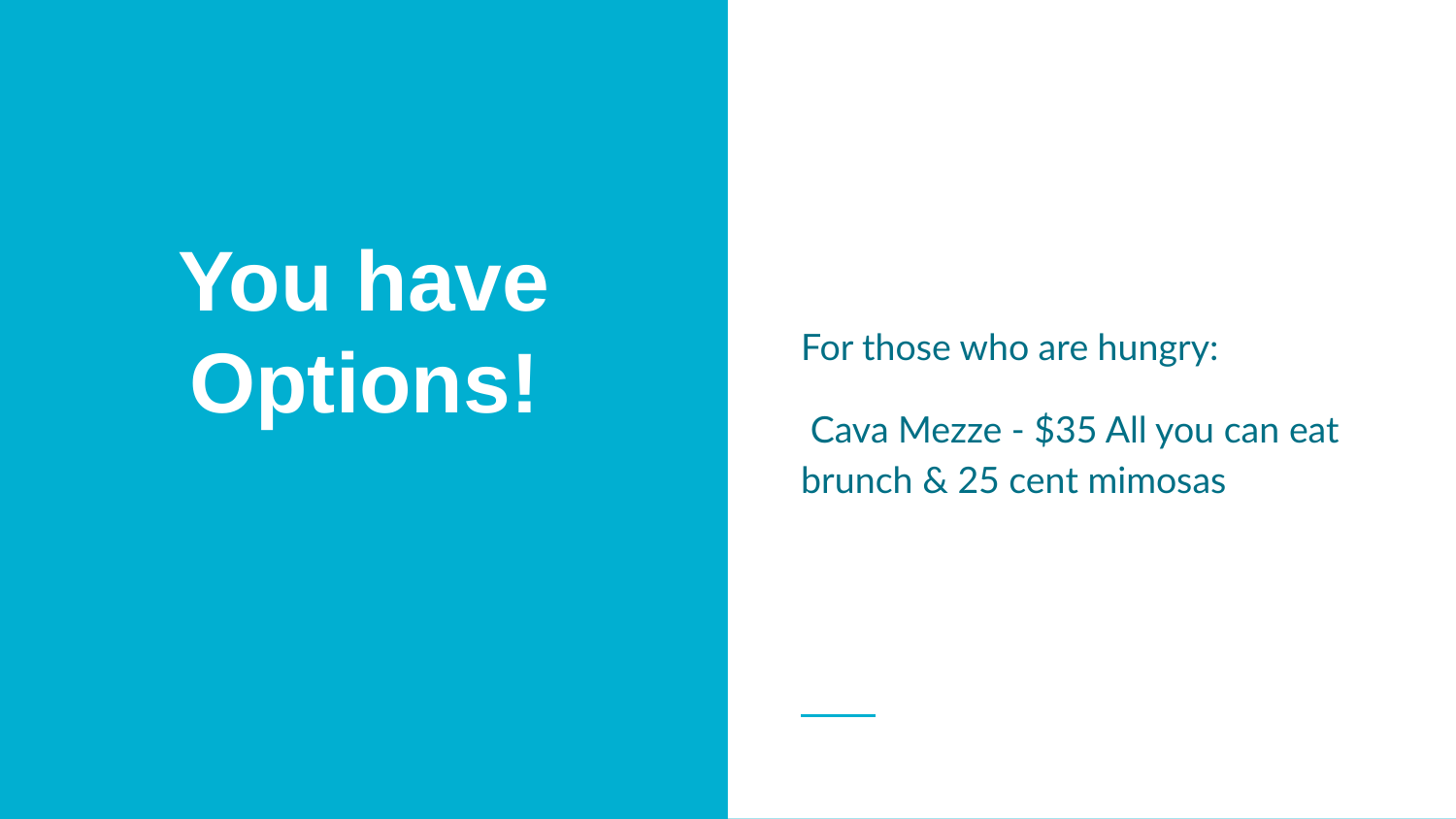

For those who are hungry:
 Cava Mezze - $35 All you can eat brunch & 25 cent mimosas
# You have Options!